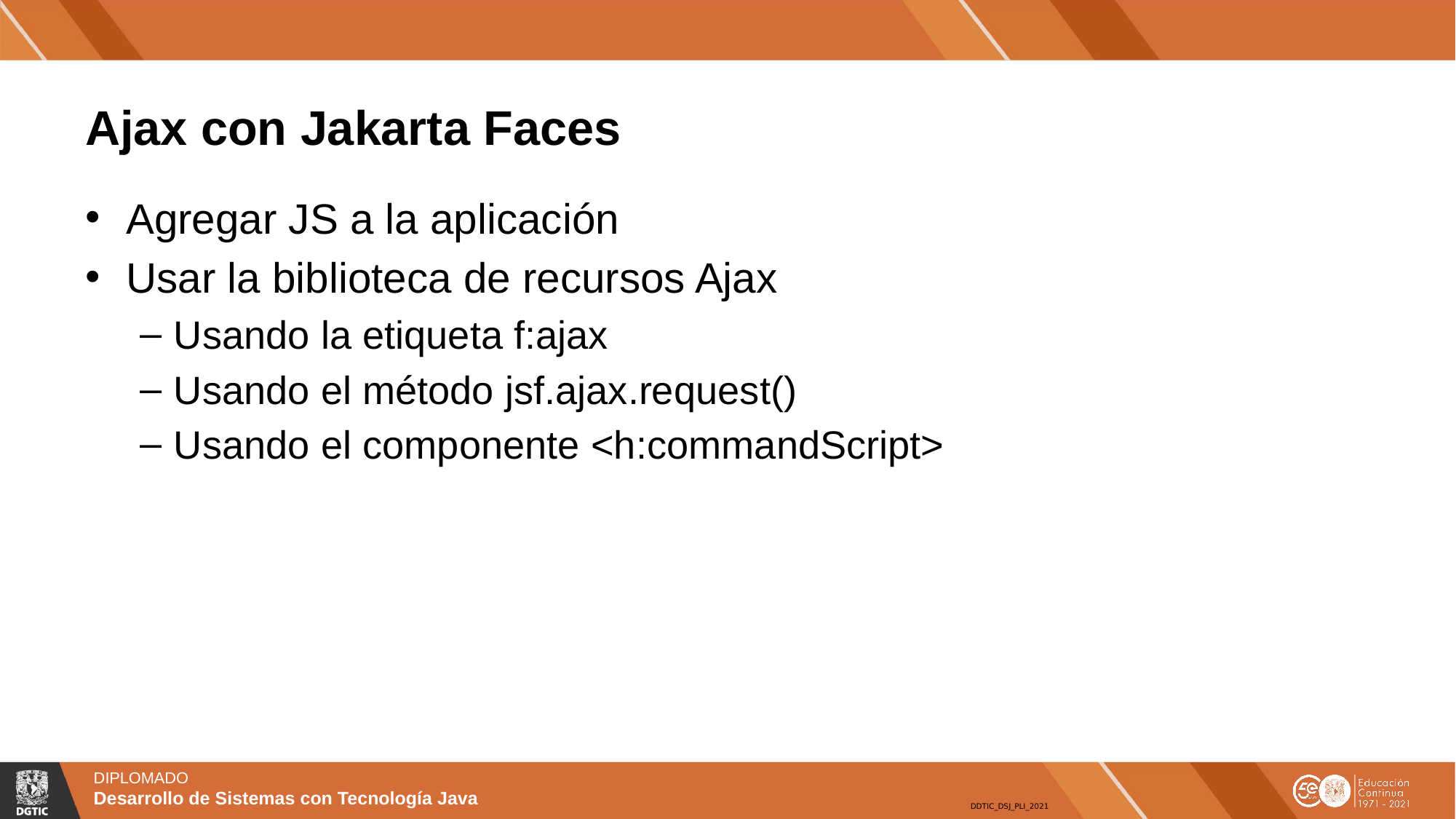

# Ajax con Jakarta Faces
Agregar JS a la aplicación
Usar la biblioteca de recursos Ajax
Usando la etiqueta f:ajax
Usando el método jsf.ajax.request()
Usando el componente <h:commandScript>